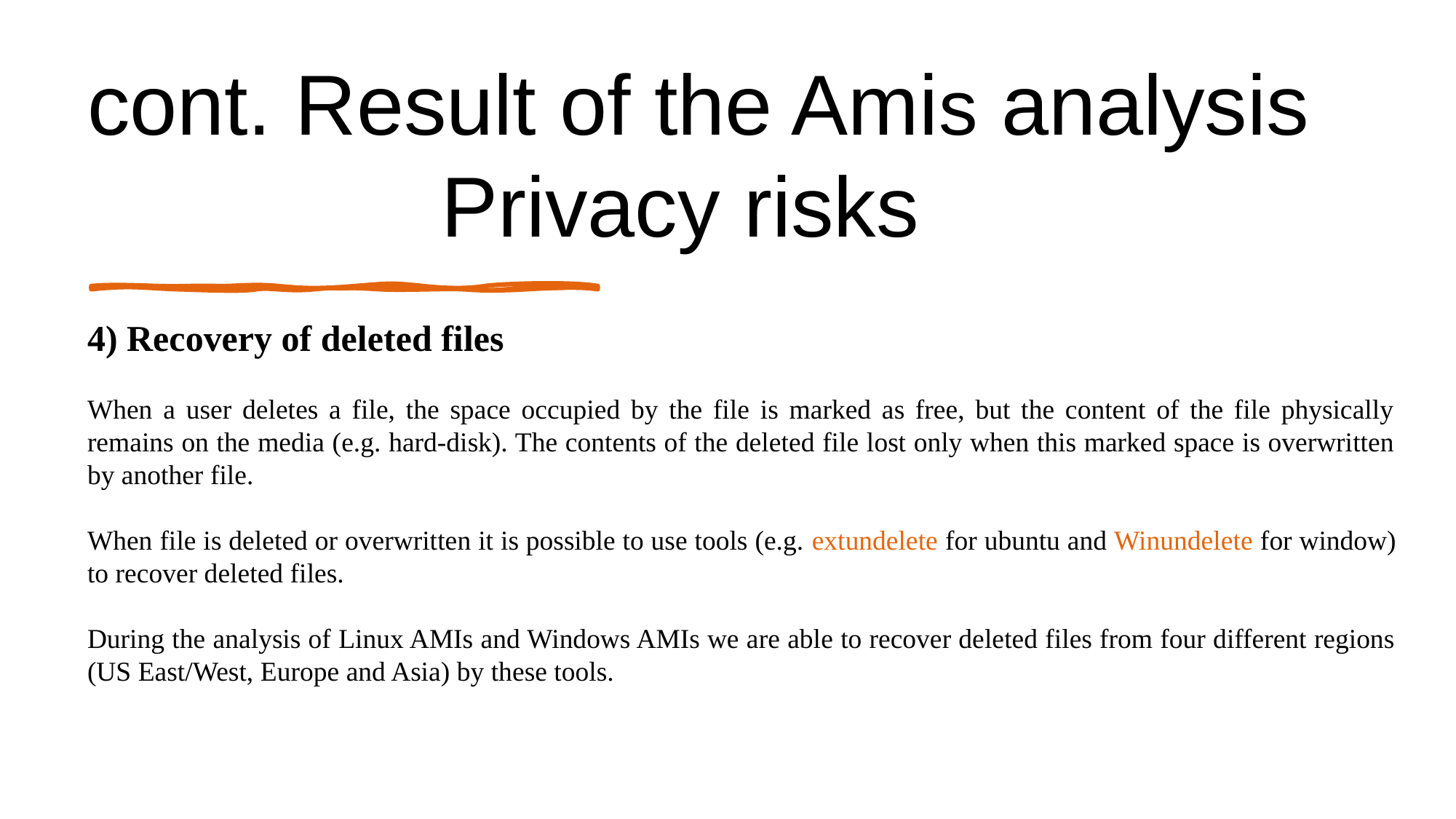

# cont. Result of the Amis analysis Privacy risks

4) Recovery of deleted files

When a user deletes a file, the space occupied by the file is marked as free, but the content of the file physically remains on the media (e.g. hard-disk). The contents of the deleted file lost only when this marked space is overwritten by another file.

When file is deleted or overwritten it is possible to use tools (e.g. extundelete for ubuntu and Winundelete for window) to recover deleted files.

During the analysis of Linux AMIs and Windows AMIs we are able to recover deleted files from four different regions (US East/West, Europe and Asia) by these tools.